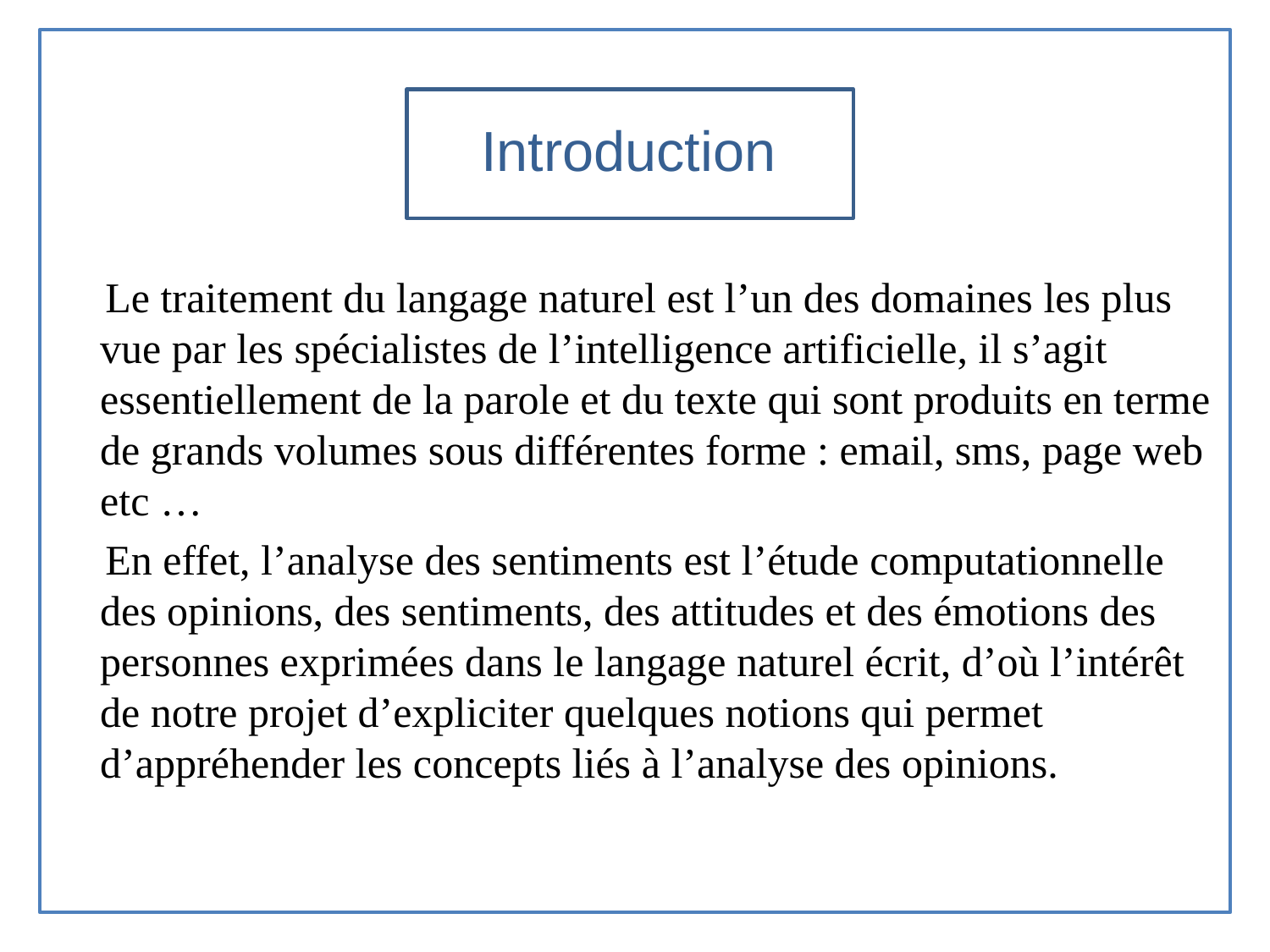

Introduction

     Le traitement du langage naturel est l’un des domaines les plus vue par les spécialistes de l’intelligence artificielle, il s’agit essentiellement de la parole et du texte qui sont produits en terme de grands volumes sous différentes forme : email, sms, page web etc …
     En effet, l’analyse des sentiments est l’étude computationnelle des opinions, des sentiments, des attitudes et des émotions des personnes exprimées dans le langage naturel écrit, d’où l’intérêt de notre projet d’expliciter quelques notions qui permet d’appréhender les concepts liés à l’analyse des opinions.